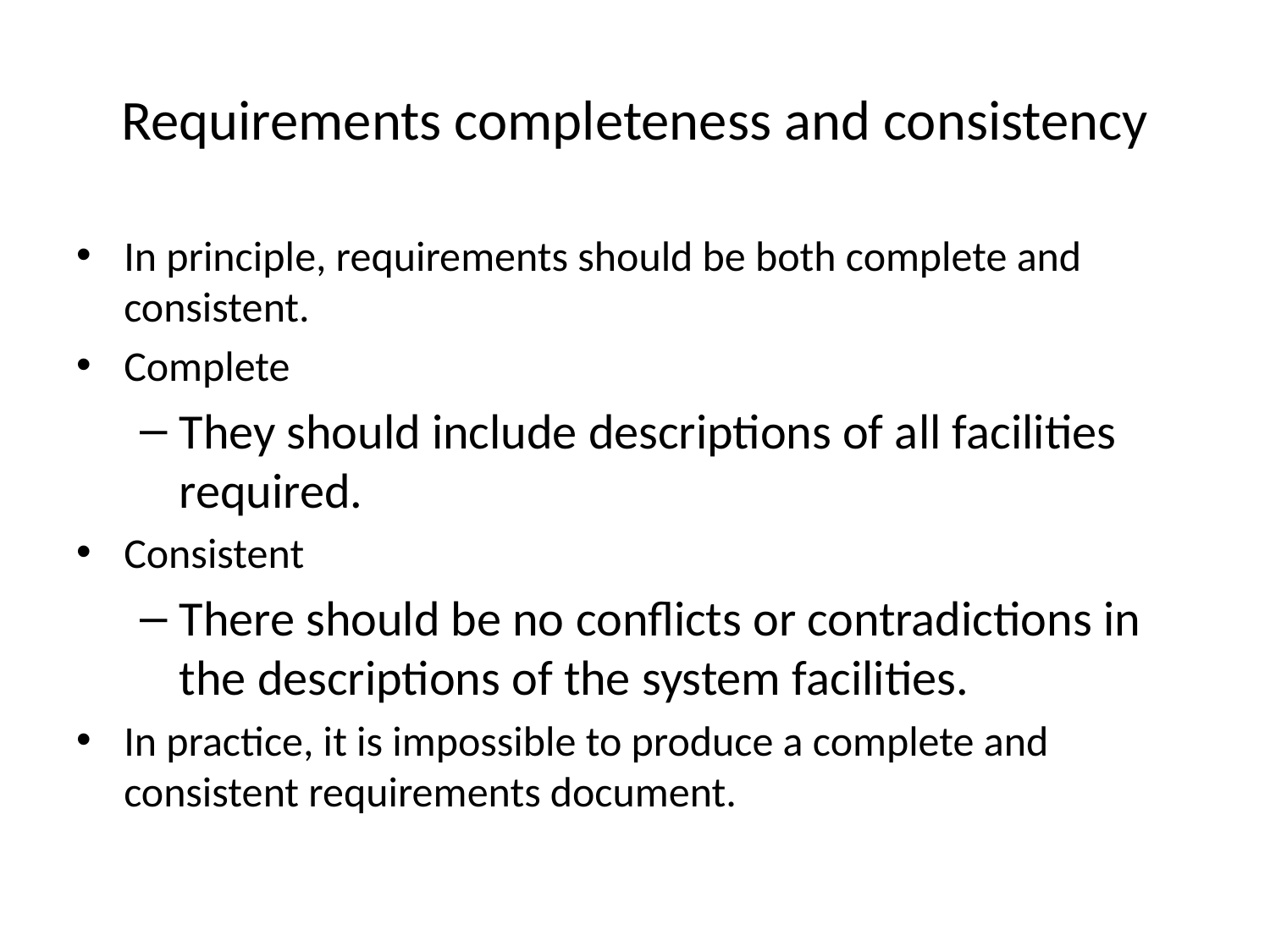

# Requirements completeness and consistency
In principle, requirements should be both complete and consistent.
Complete
They should include descriptions of all facilities required.
Consistent
There should be no conflicts or contradictions in the descriptions of the system facilities.
In practice, it is impossible to produce a complete and consistent requirements document.